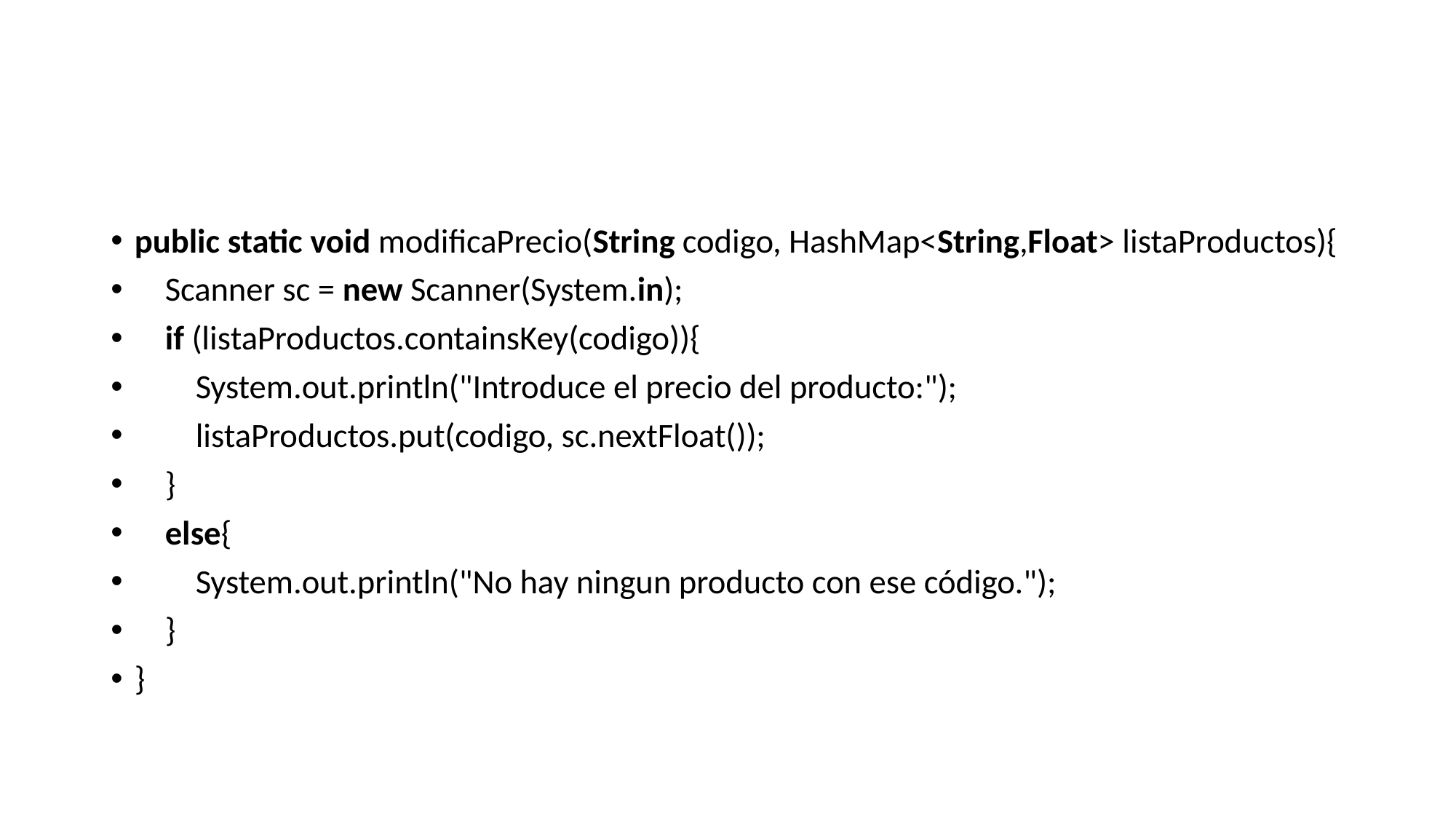

#
public static void modificaPrecio(String codigo, HashMap<String,Float> listaProductos){
    Scanner sc = new Scanner(System.in);
    if (listaProductos.containsKey(codigo)){
        System.out.println("Introduce el precio del producto:");
        listaProductos.put(codigo, sc.nextFloat());
    }
    else{
        System.out.println("No hay ningun producto con ese código.");
    }
}